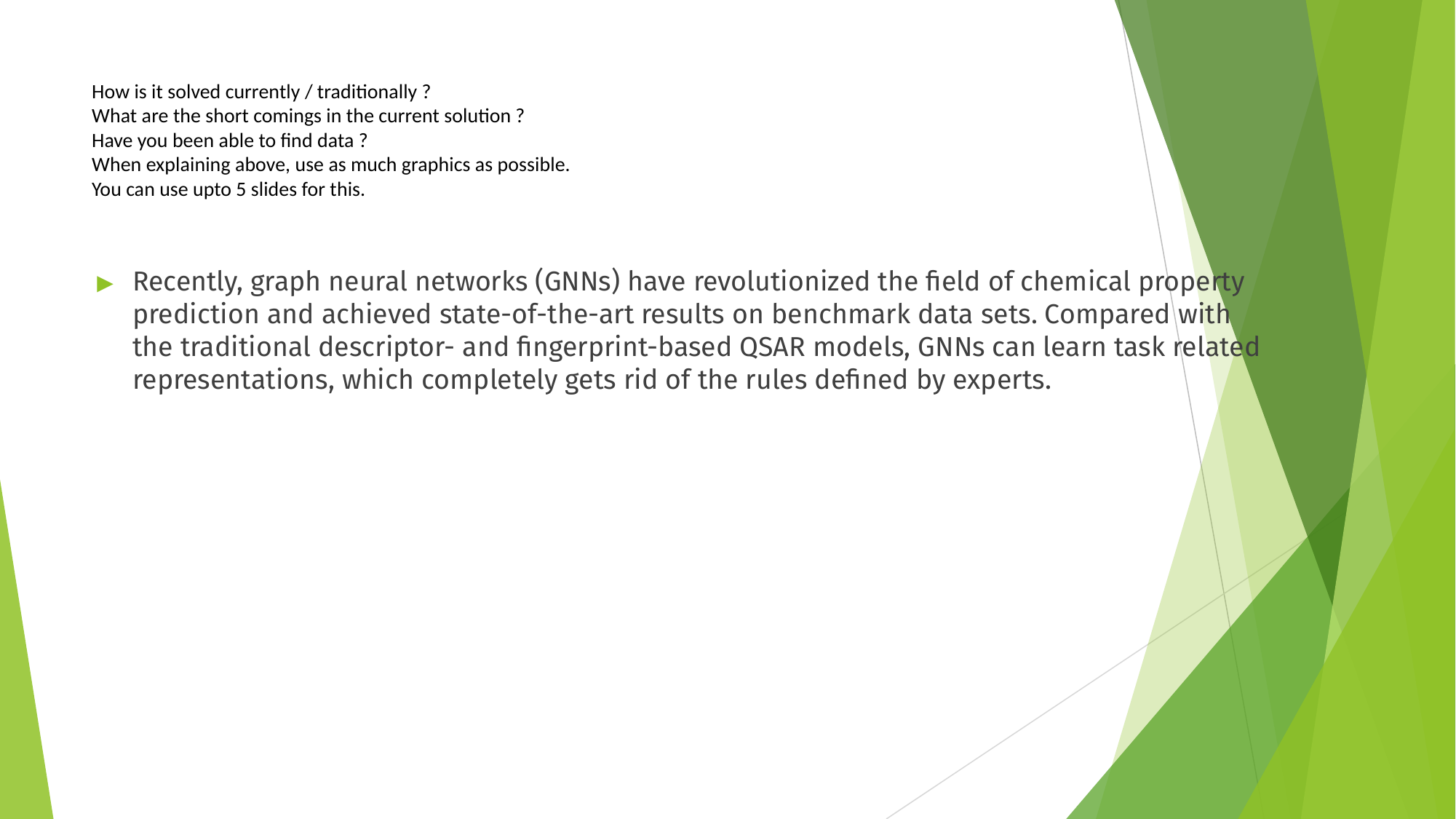

# How is it solved currently / traditionally ? What are the short comings in the current solution ? Have you been able to find data ? When explaining above, use as much graphics as possible. You can use upto 5 slides for this.
Recently, graph neural networks (GNNs) have revolutionized the field of chemical property prediction and achieved state-of-the-art results on benchmark data sets. Compared with the traditional descriptor- and fingerprint-based QSAR models, GNNs can learn task related representations, which completely gets rid of the rules defined by experts.